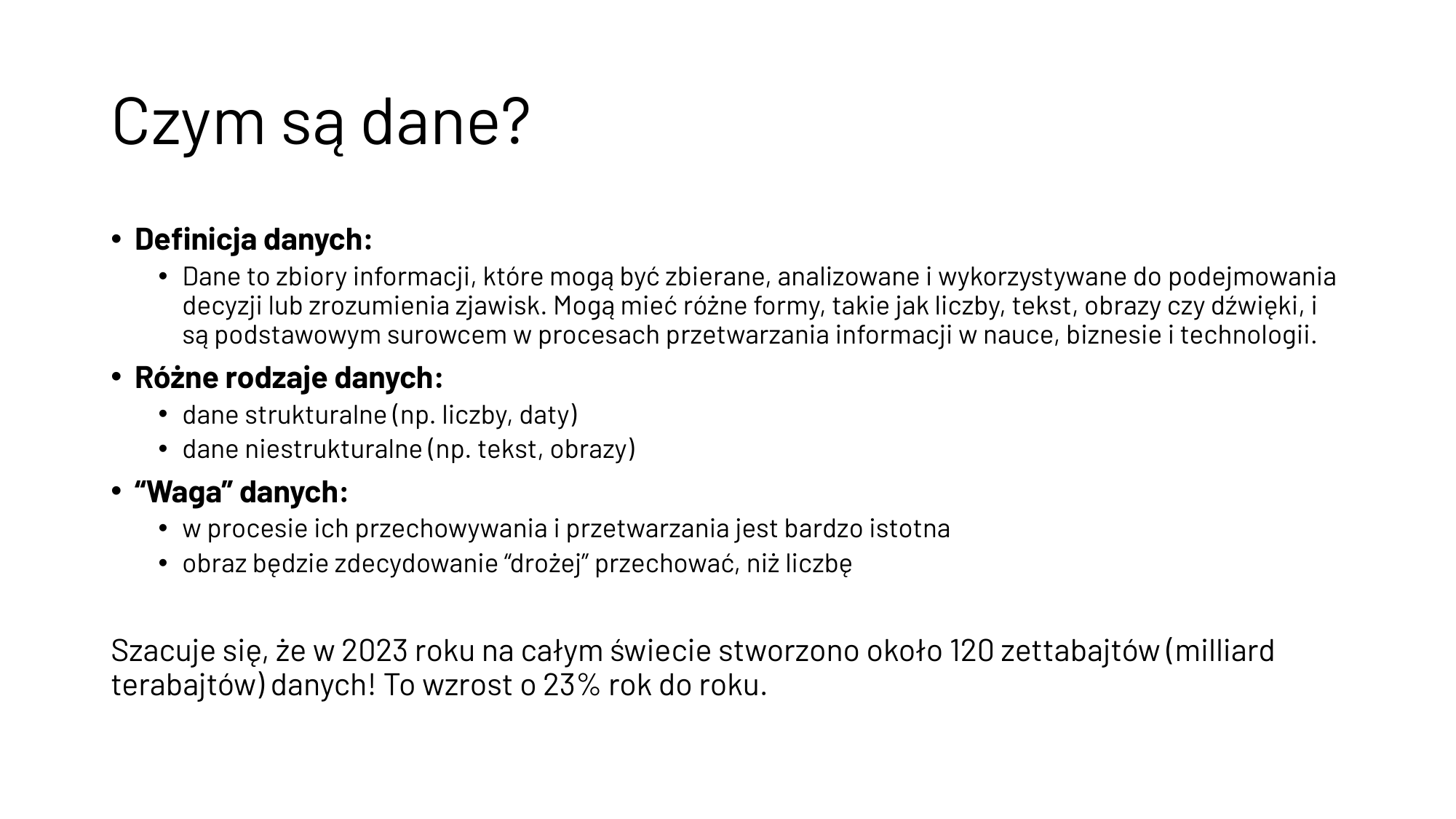

# Czym są dane?
Definicja danych:
Dane to zbiory informacji, które mogą być zbierane, analizowane i wykorzystywane do podejmowania decyzji lub zrozumienia zjawisk. Mogą mieć różne formy, takie jak liczby, tekst, obrazy czy dźwięki, i są podstawowym surowcem w procesach przetwarzania informacji w nauce, biznesie i technologii.
Różne rodzaje danych:
dane strukturalne (np. liczby, daty)
dane niestrukturalne (np. tekst, obrazy)
“Waga” danych:
w procesie ich przechowywania i przetwarzania jest bardzo istotna
obraz będzie zdecydowanie “drożej” przechować, niż liczbę

Szacuje się, że w 2023 roku na całym świecie stworzono około 120 zettabajtów (milliard terabajtów) danych! To wzrost o 23% rok do roku.